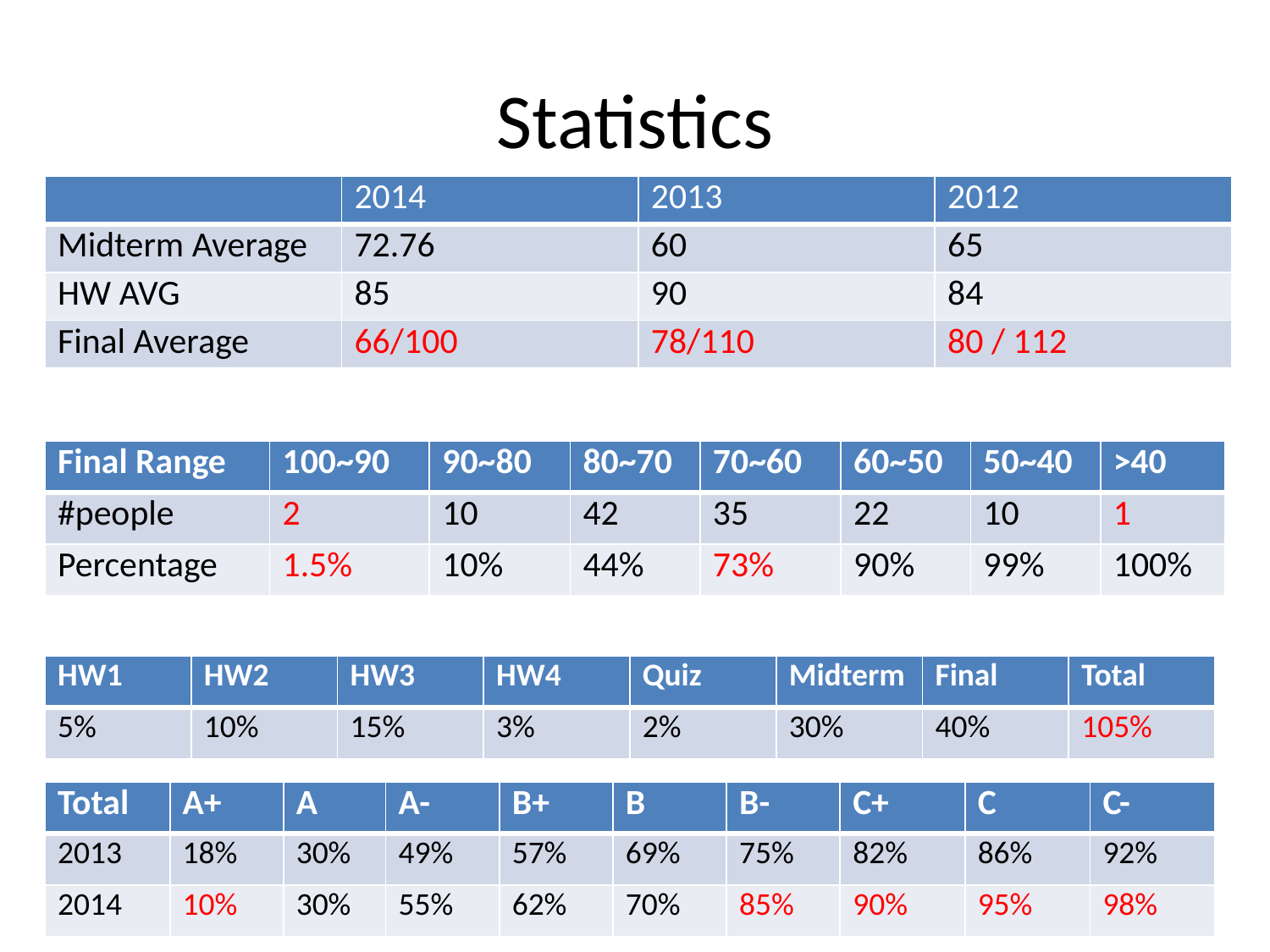

# Statistics
|  | 2014 | 2013 | 2012 |
| --- | --- | --- | --- |
| Midterm Average | 72.76 | 60 | 65 |
| HW AVG | 85 | 90 | 84 |
| Final Average | 66/100 | 78/110 | 80 / 112 |
| Final Range | 100~90 | 90~80 | 80~70 | 70~60 | 60~50 | 50~40 | >40 |
| --- | --- | --- | --- | --- | --- | --- | --- |
| #people | 2 | 10 | 42 | 35 | 22 | 10 | 1 |
| Percentage | 1.5% | 10% | 44% | 73% | 90% | 99% | 100% |
| HW1 | HW2 | HW3 | HW4 | Quiz | Midterm | Final | Total |
| --- | --- | --- | --- | --- | --- | --- | --- |
| 5% | 10% | 15% | 3% | 2% | 30% | 40% | 105% |
| Total | A+ | A | A- | B+ | B | B- | C+ | C | C- |
| --- | --- | --- | --- | --- | --- | --- | --- | --- | --- |
| 2013 | 18% | 30% | 49% | 57% | 69% | 75% | 82% | 86% | 92% |
| 2014 | 10% | 30% | 55% | 62% | 70% | 85% | 90% | 95% | 98% |